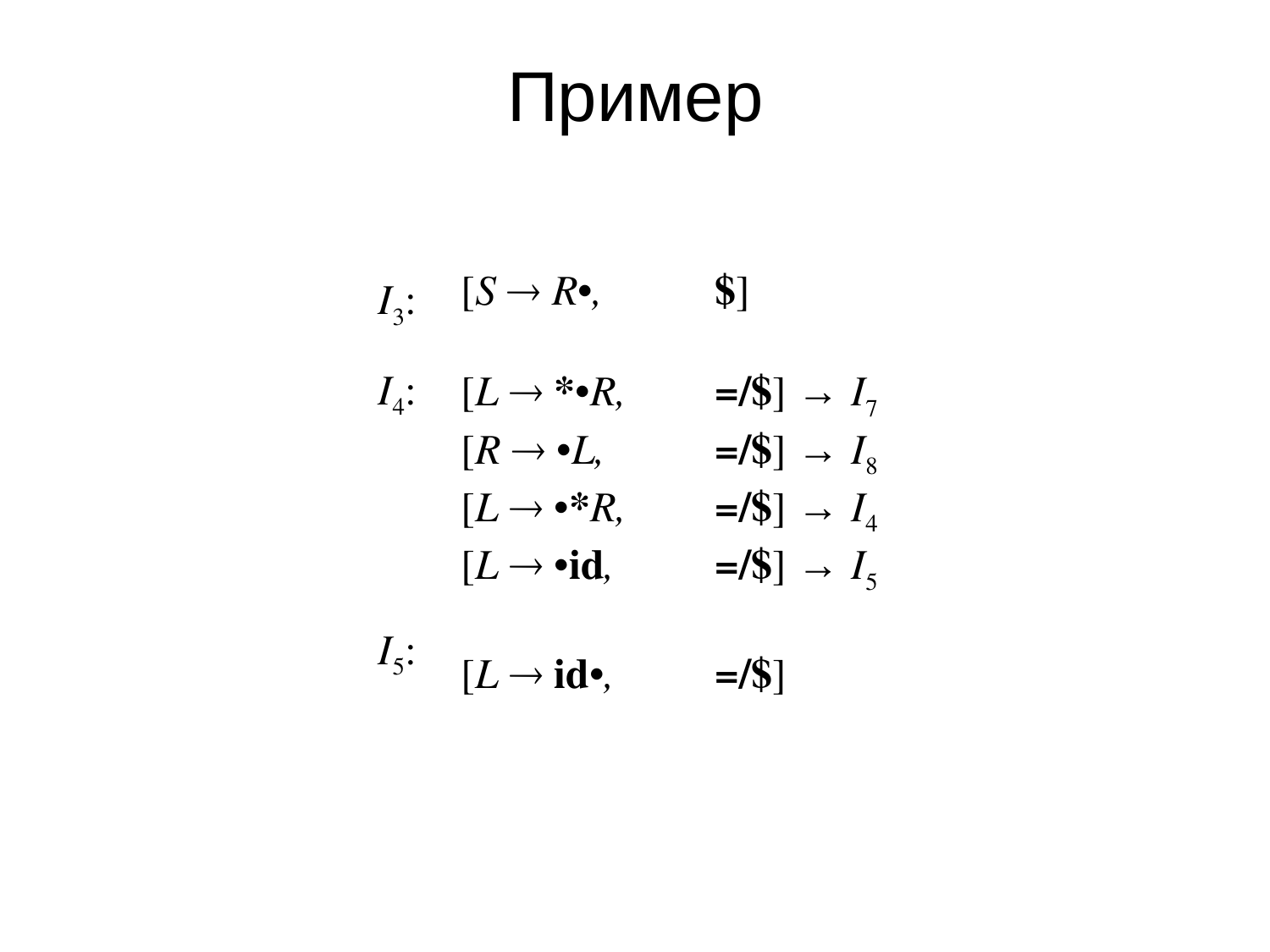

Пример
[S → R•,	$]
[L → *•R,	=/$] → I7
[R → •L,	=/$] → I8
[L → •*R,	=/$] → I4
[L → •id,	=/$] → I5
[L → id•,	=/$]
I3:
I4:
I5: